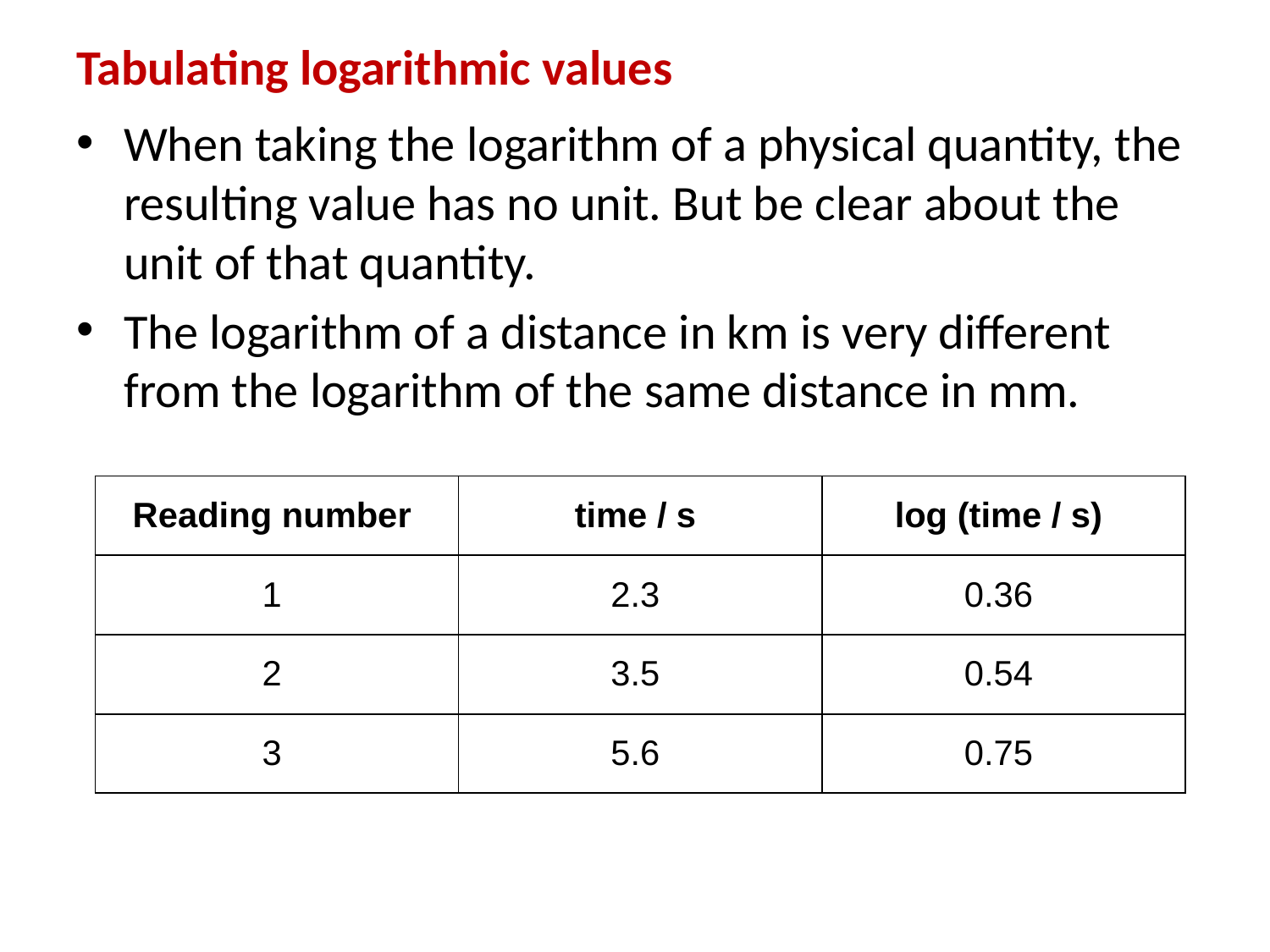

# Tabulating logarithmic values
When taking the logarithm of a physical quantity, the resulting value has no unit. But be clear about the unit of that quantity.
The logarithm of a distance in km is very different from the logarithm of the same distance in mm.
| Reading number | time / s | log (time / s) |
| --- | --- | --- |
| 1 | 2.3 | 0.36 |
| 2 | 3.5 | 0.54 |
| 3 | 5.6 | 0.75 |